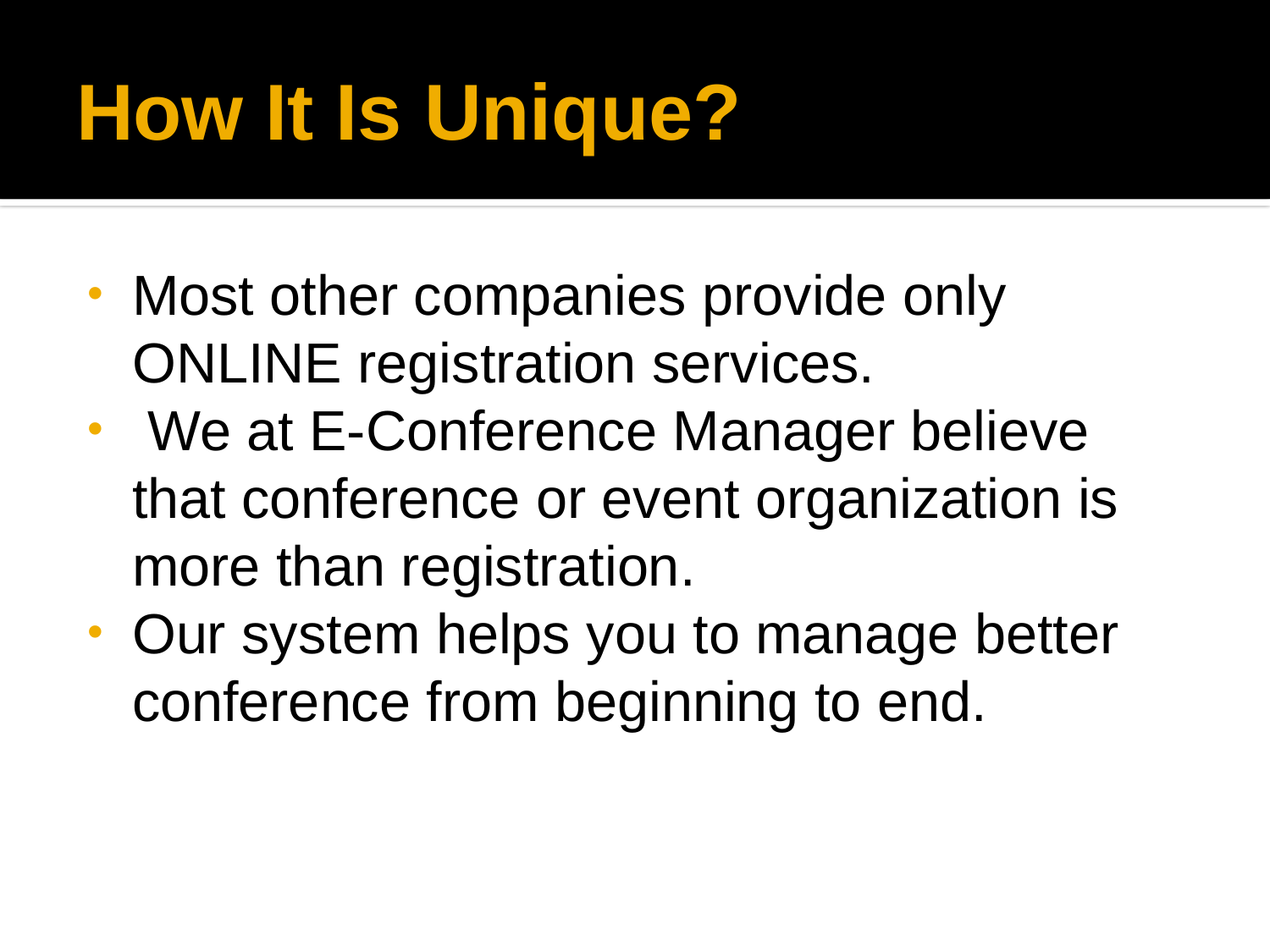

# How It Is Unique?
Most other companies provide only ONLINE registration services.
 We at E-Conference Manager believe that conference or event organization is more than registration.
Our system helps you to manage better conference from beginning to end.